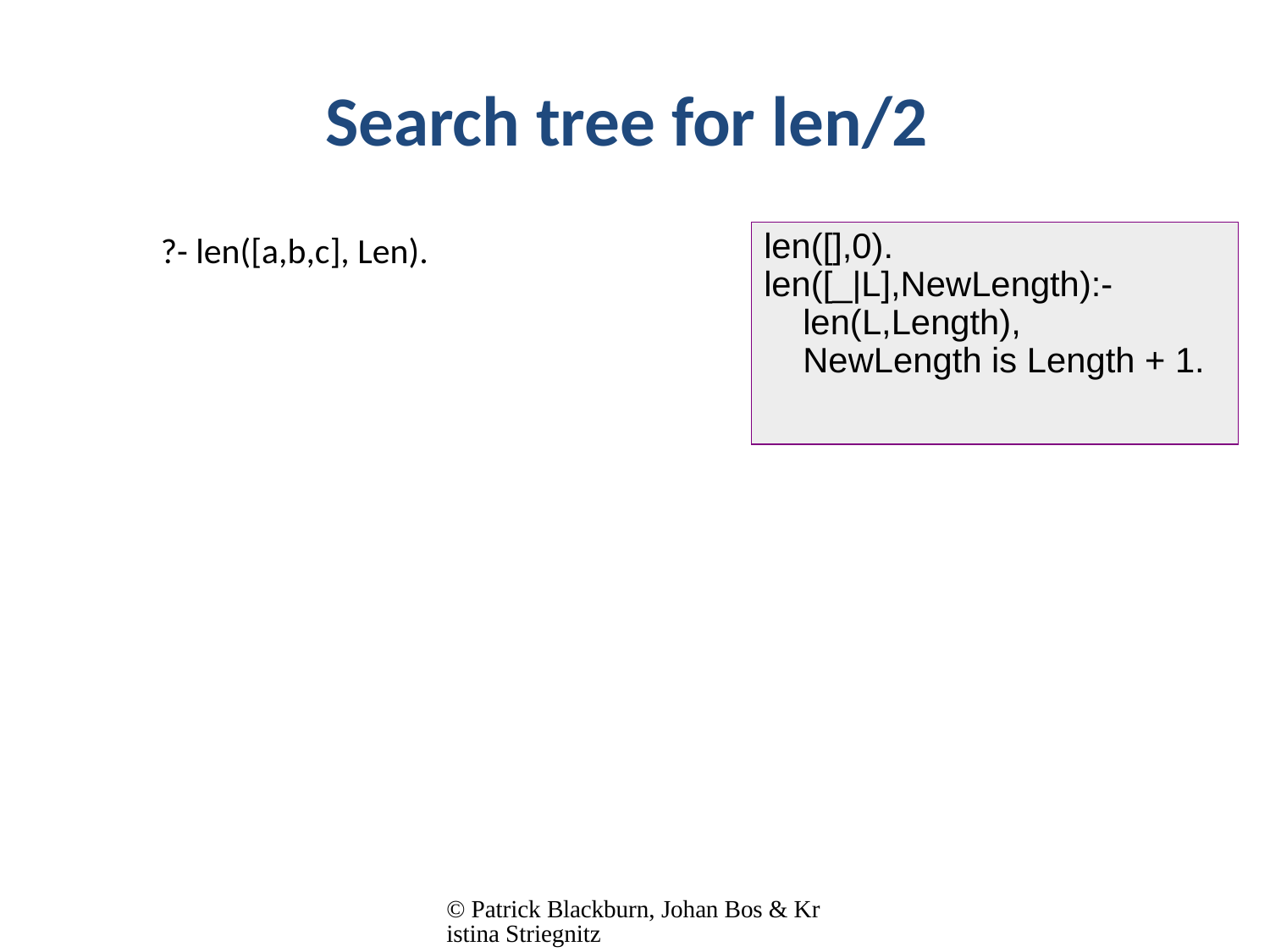

# Search tree for len/2
?- len([a,b,c], Len).

len([],0).
len([_|L],NewLength):-
    len(L,Length),
    NewLength is Length + 1.
© Patrick Blackburn, Johan Bos & Kristina Striegnitz